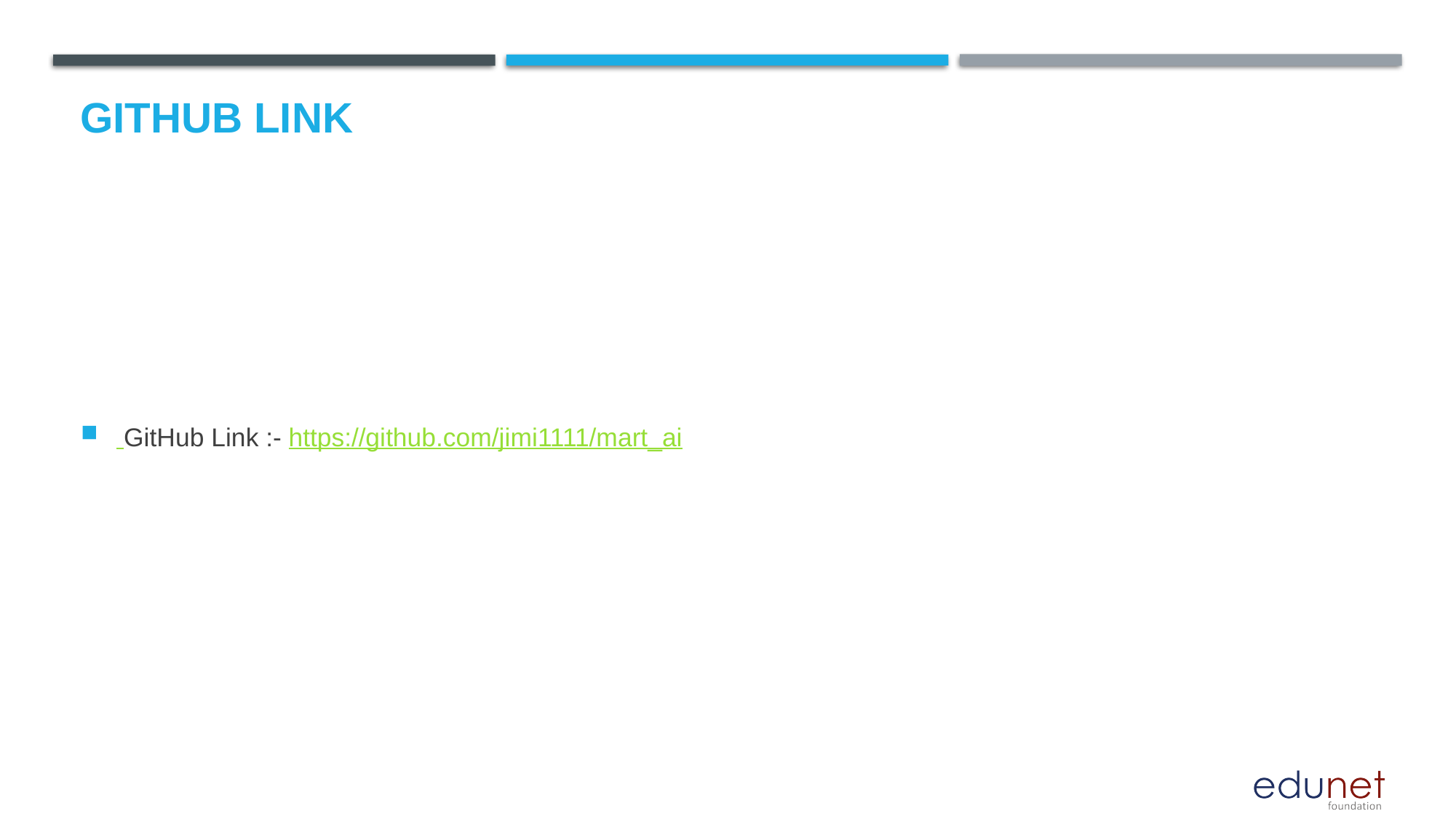

# GitHub Link
 GitHub Link :- https://github.com/jimi1111/mart_ai